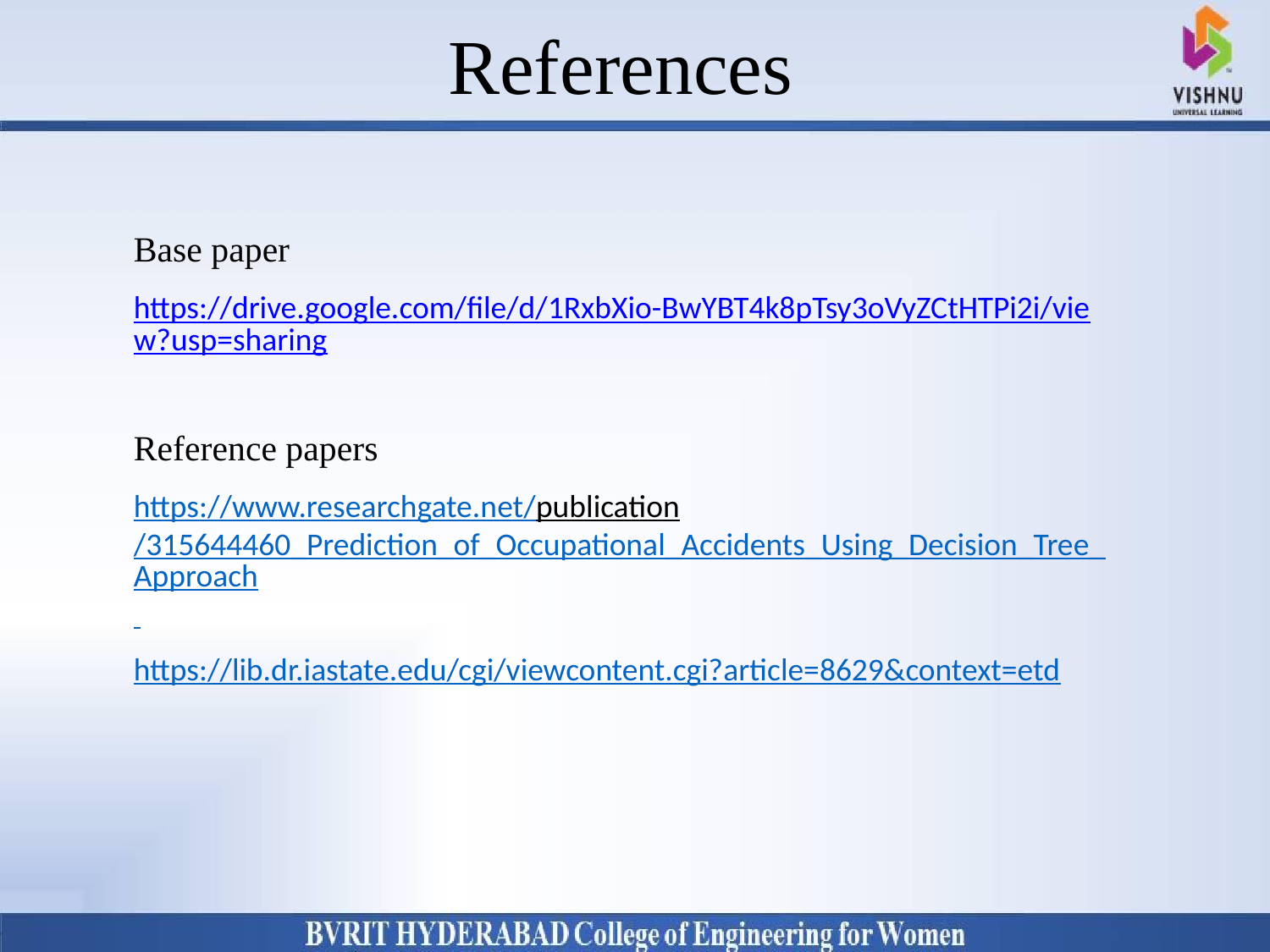

# References

Why Should I Study this course?

Examples

BVRIT HYDERABAD College of Engineering for Women

Base paper
https://drive.google.com/file/d/1RxbXio-BwYBT4k8pTsy3oVyZCtHTPi2i/view?usp=sharing
Reference papers
https://www.researchgate.net/publication/315644460_Prediction_of_Occupational_Accidents_Using_Decision_Tree_Approach
https://lib.dr.iastate.edu/cgi/viewcontent.cgi?article=8629&context=etd